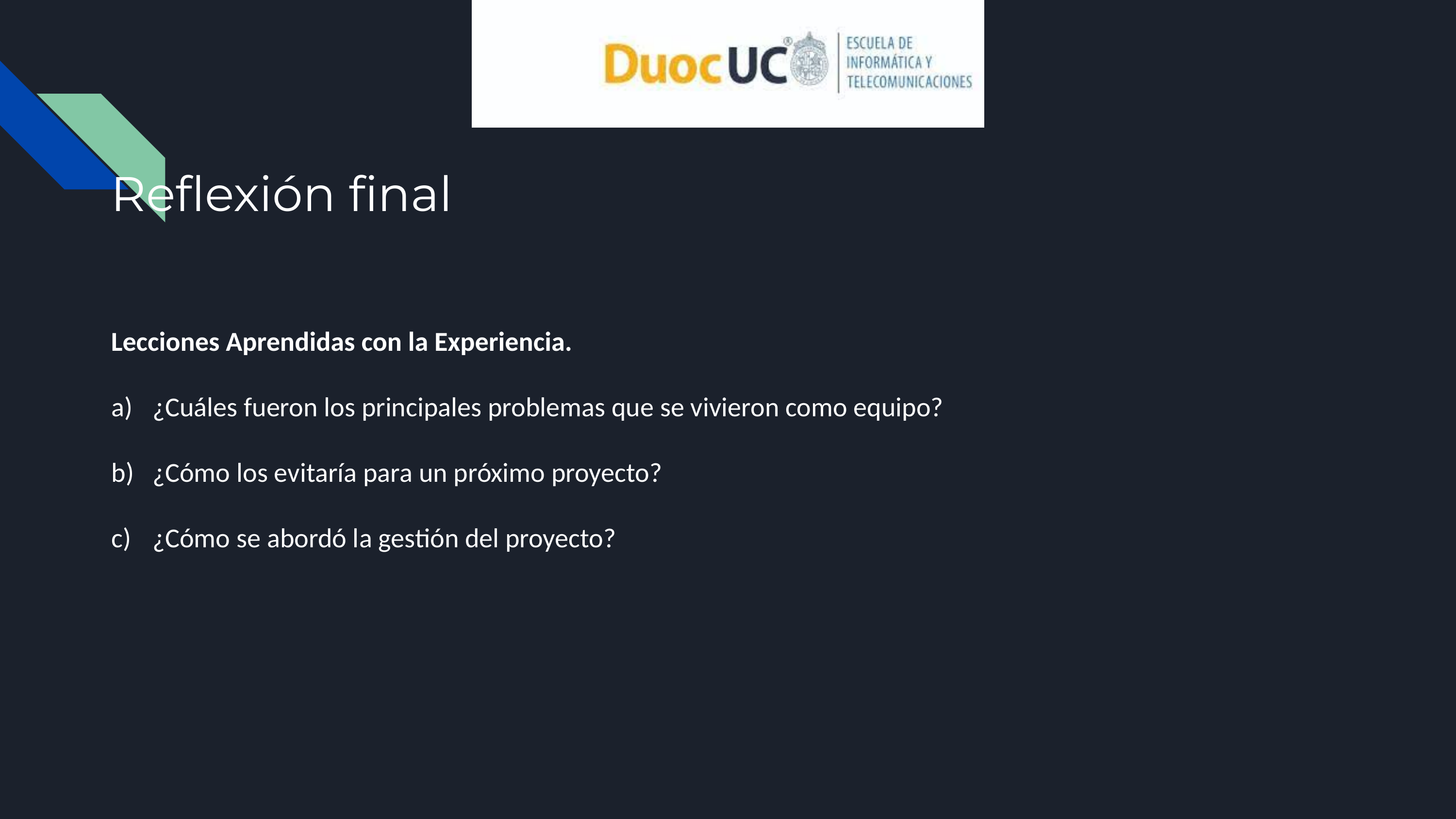

# Reflexión final
Lecciones Aprendidas con la Experiencia.
¿Cuáles fueron los principales problemas que se vivieron como equipo?
¿Cómo los evitaría para un próximo proyecto?
¿Cómo se abordó la gestión del proyecto?